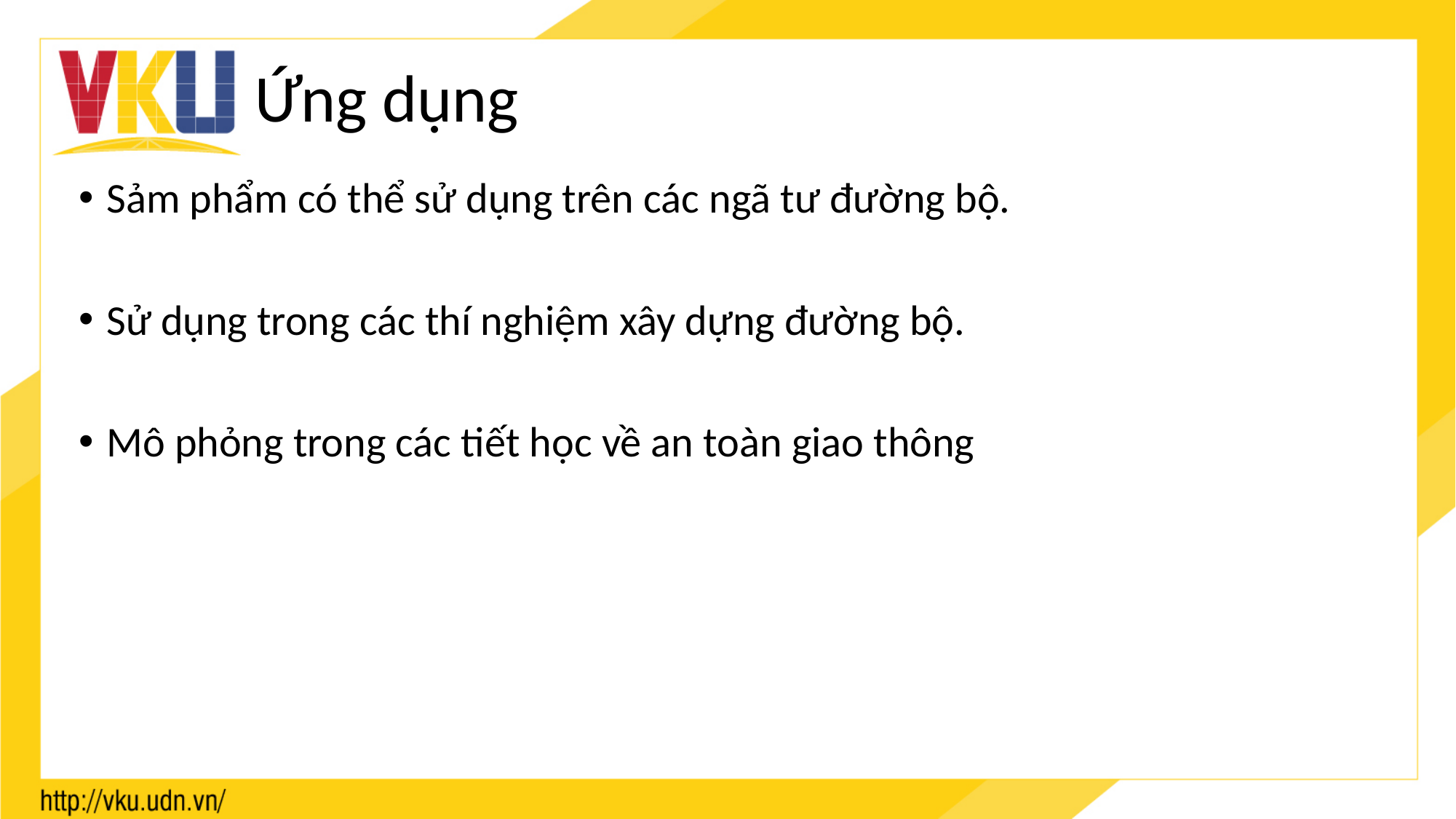

# Ứng dụng
Sảm phẩm có thể sử dụng trên các ngã tư đường bộ.

Sử dụng trong các thí nghiệm xây dựng đường bộ.

Mô phỏng trong các tiết học về an toàn giao thông